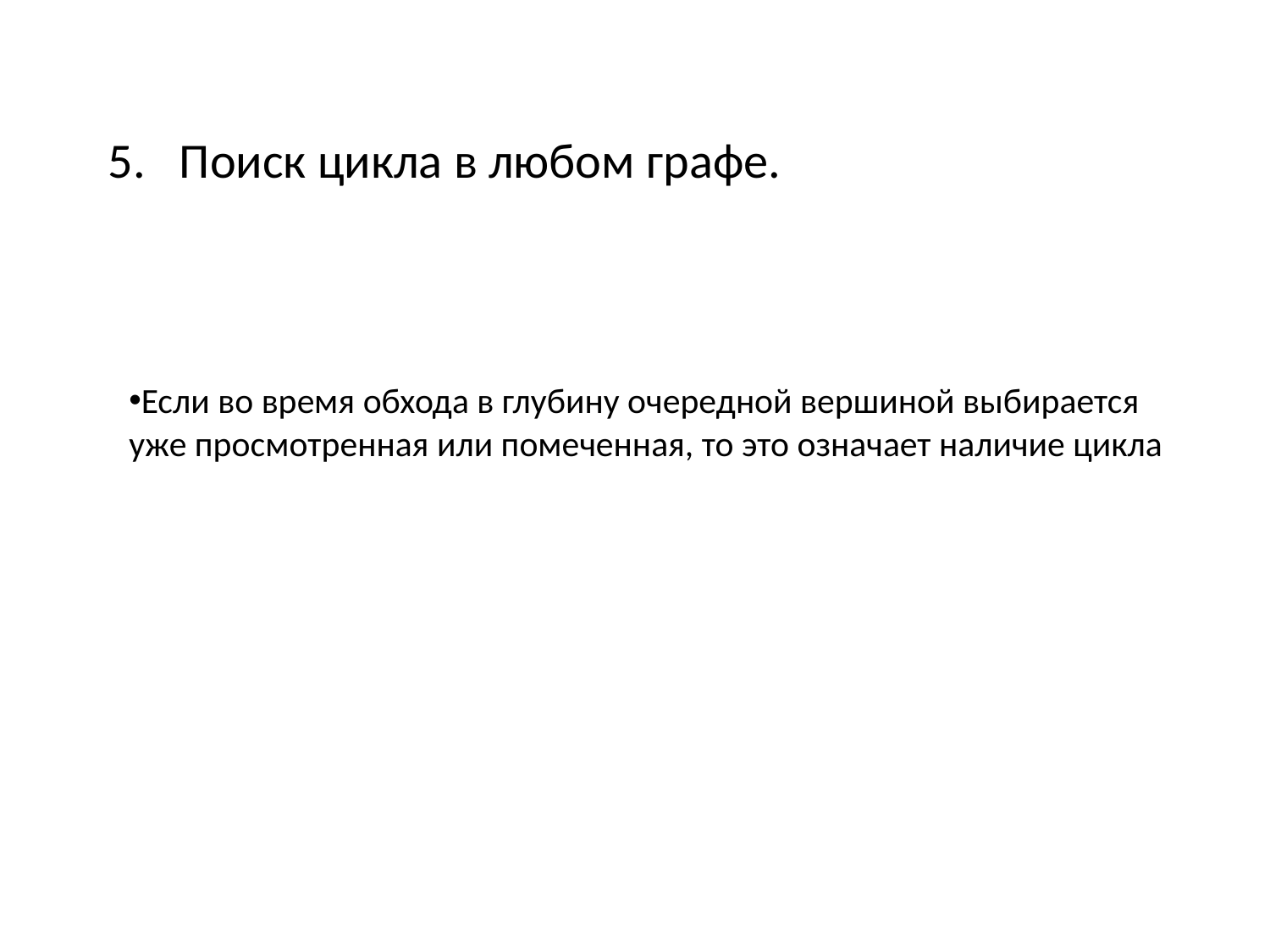

Поиск цикла в любом графе.
Если во время обхода в глубину очередной вершиной выбирается уже просмотренная или помеченная, то это означает наличие цикла